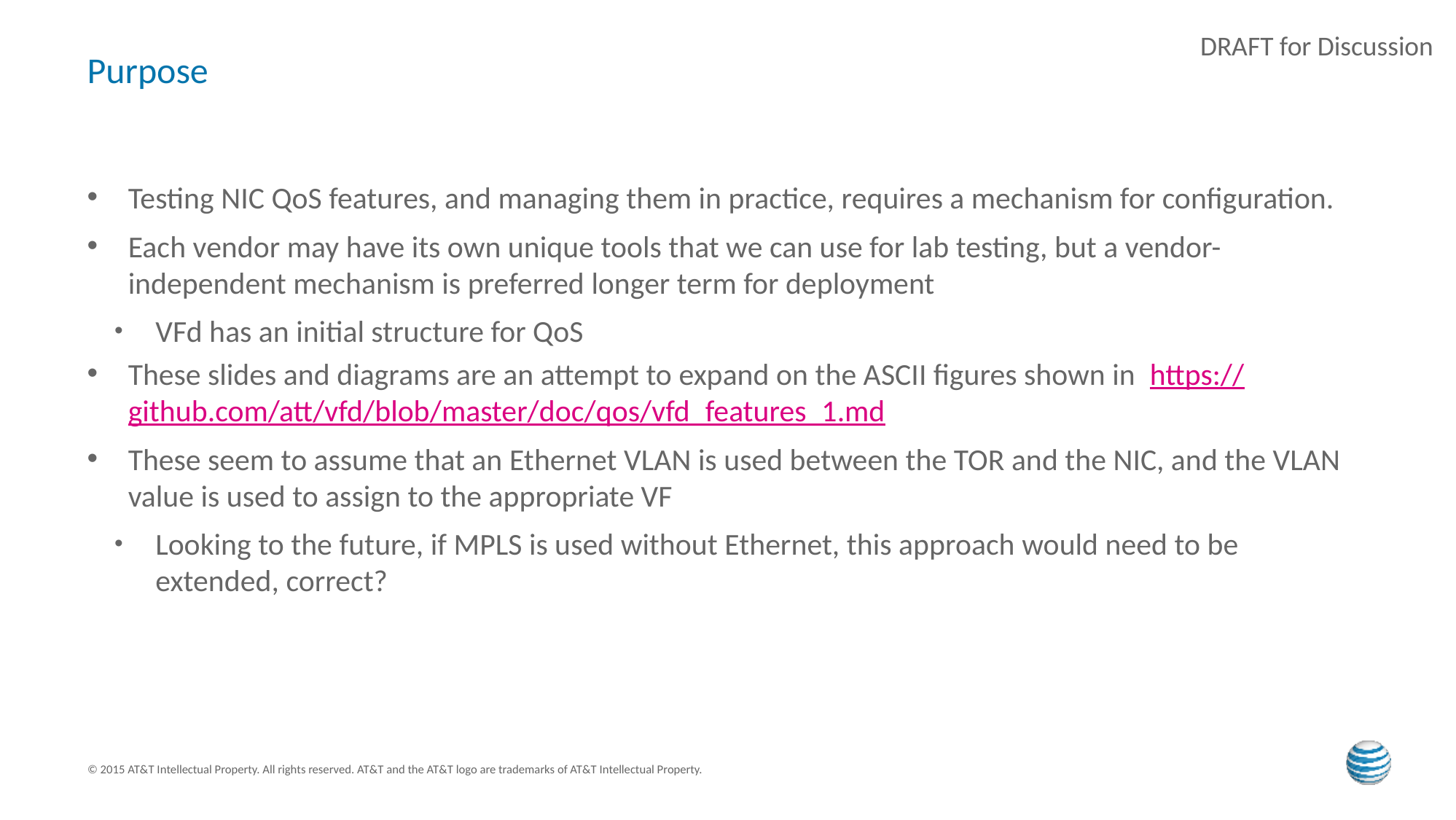

# Purpose
Testing NIC QoS features, and managing them in practice, requires a mechanism for configuration.
Each vendor may have its own unique tools that we can use for lab testing, but a vendor-independent mechanism is preferred longer term for deployment
VFd has an initial structure for QoS
These slides and diagrams are an attempt to expand on the ASCII figures shown in  https://github.com/att/vfd/blob/master/doc/qos/vfd_features_1.md
These seem to assume that an Ethernet VLAN is used between the TOR and the NIC, and the VLAN value is used to assign to the appropriate VF
Looking to the future, if MPLS is used without Ethernet, this approach would need to be extended, correct?